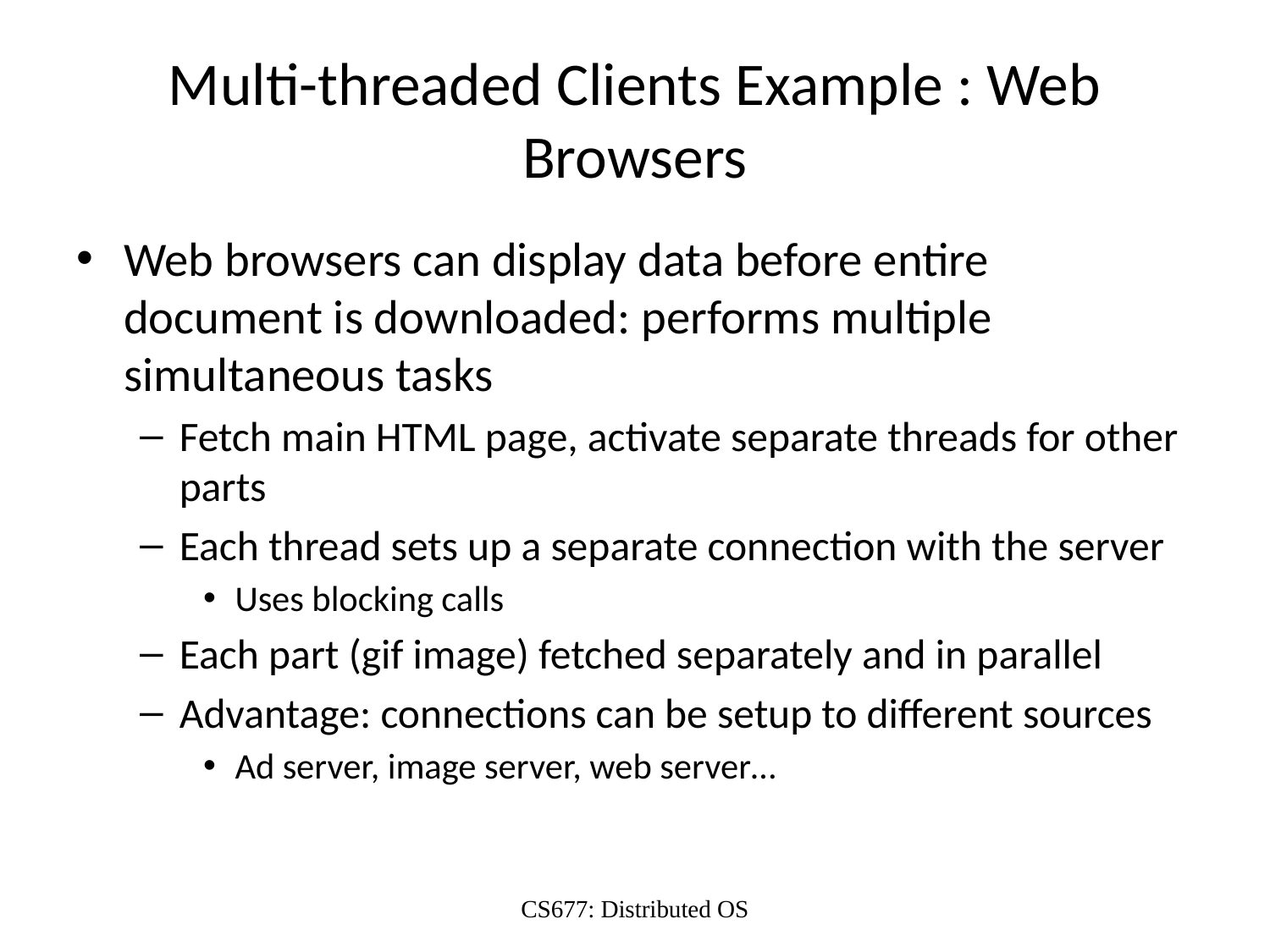

# Multi-threaded Clients Example : Web Browsers
Web browsers can display data before entire document is downloaded: performs multiple simultaneous tasks
Fetch main HTML page, activate separate threads for other parts
Each thread sets up a separate connection with the server
Uses blocking calls
Each part (gif image) fetched separately and in parallel
Advantage: connections can be setup to different sources
Ad server, image server, web server…
CS677: Distributed OS